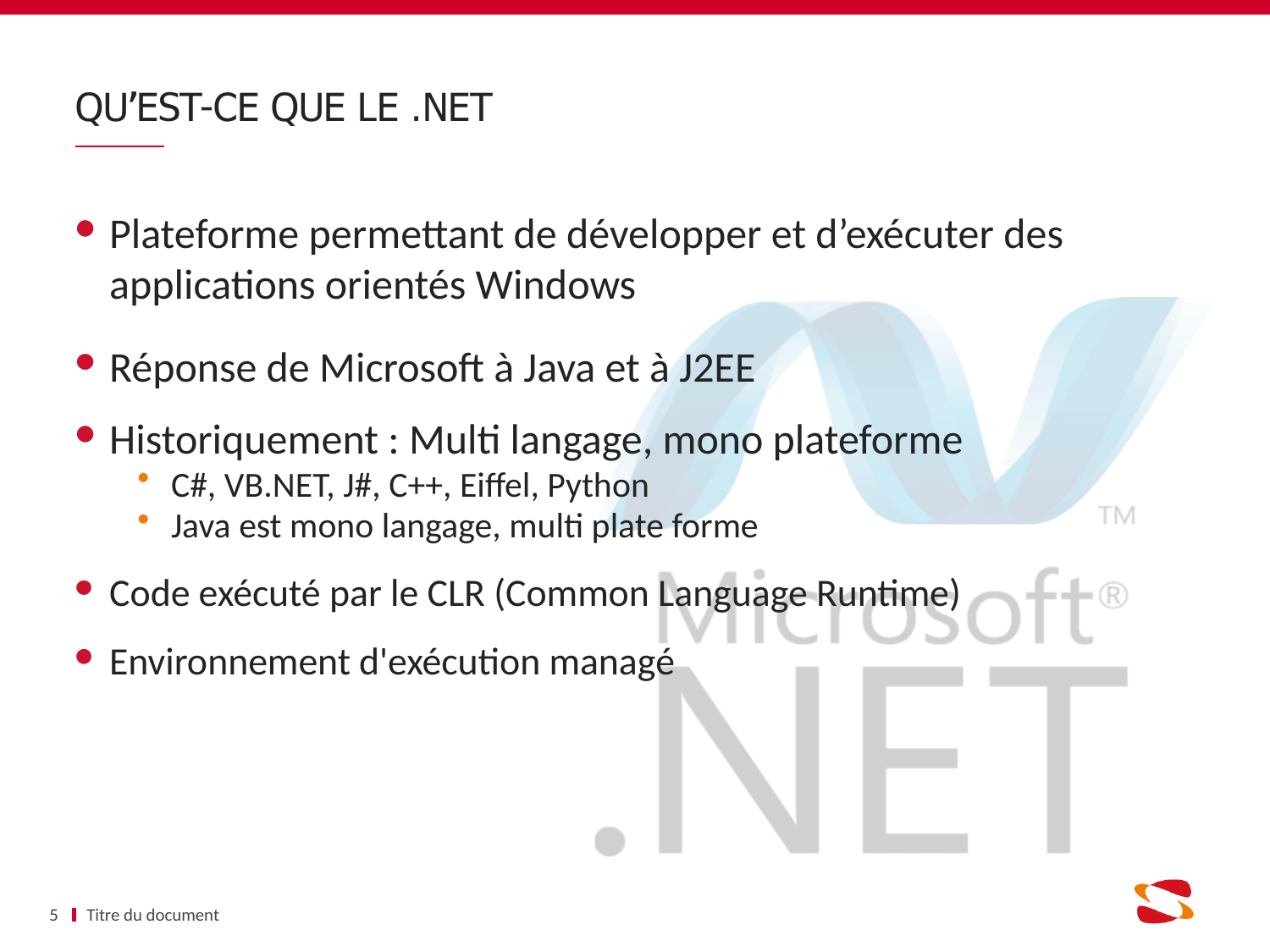

# Qu’est-ce que le .NET
Plateforme permettant de développer et d’exécuter des applications orientés Windows
Réponse de Microsoft à Java et à J2EE
Historiquement : Multi langage, mono plateforme
C#, VB.NET, J#, C++, Eiffel, Python
Java est mono langage, multi plate forme
Code exécuté par le CLR (Common Language Runtime)
Environnement d'exécution managé

5
Titre du document